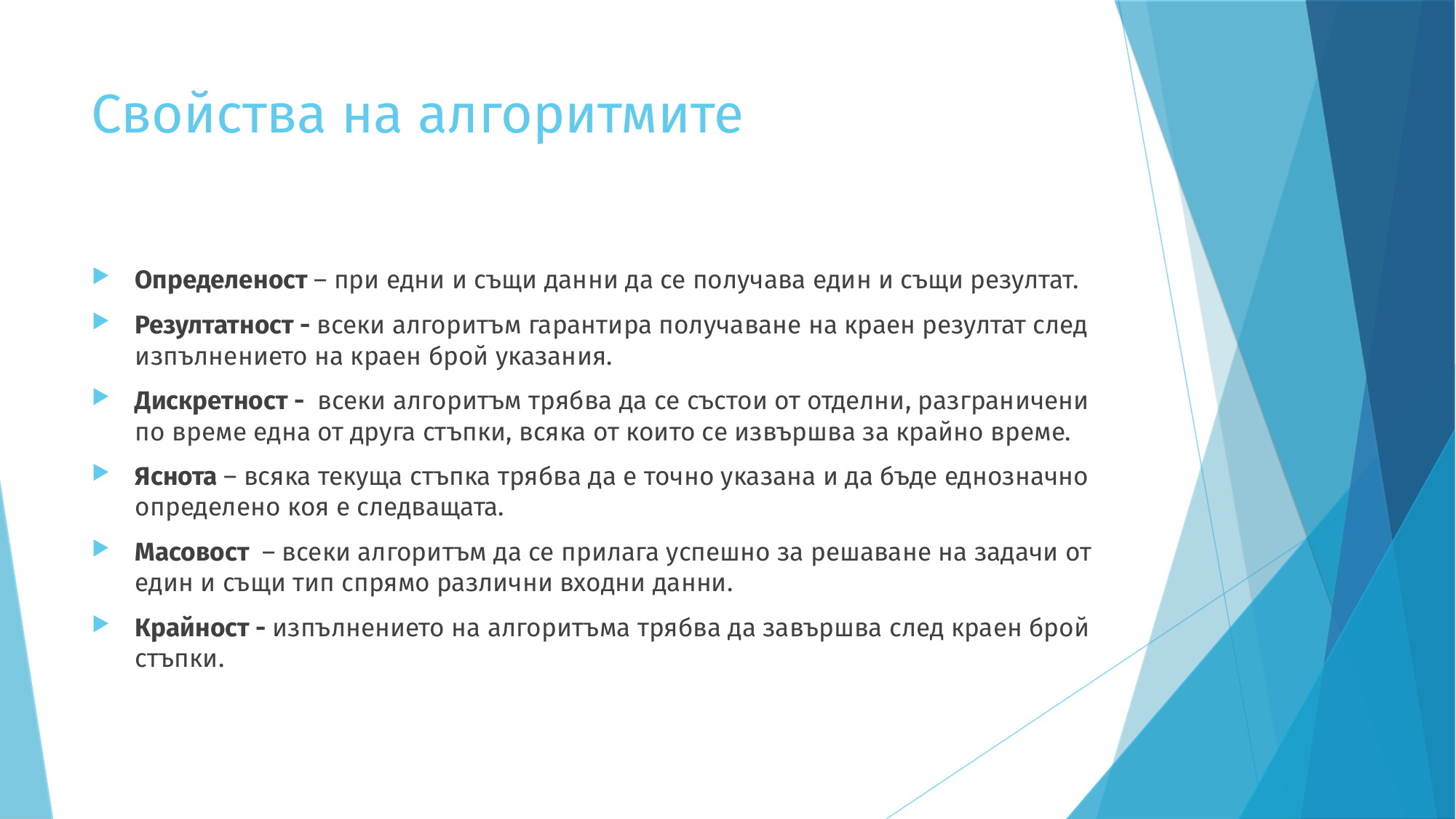

Свойства на алгоритмите
Определеност – при едни и същи данни да се получава един и същи резултат.
Резултатност - всеки алгоритъм гарантира получаване на краен резултат след изпълнението на краен брой указания.
Дискретност -  всеки алгоритъм трябва да се състои от отделни, разграничени по време една от друга стъпки, всяка от които се извършва за крайно време.
Яснота – всяка текуща стъпка трябва да е точно указана и да бъде еднозначно определено коя е следващата.
Масовост  – всеки алгоритъм да се прилага успешно за решаване на задачи от един и същи тип спрямо различни входни данни.
Крайност - изпълнението на алгоритъма трябва да завършва след краен брой стъпки.